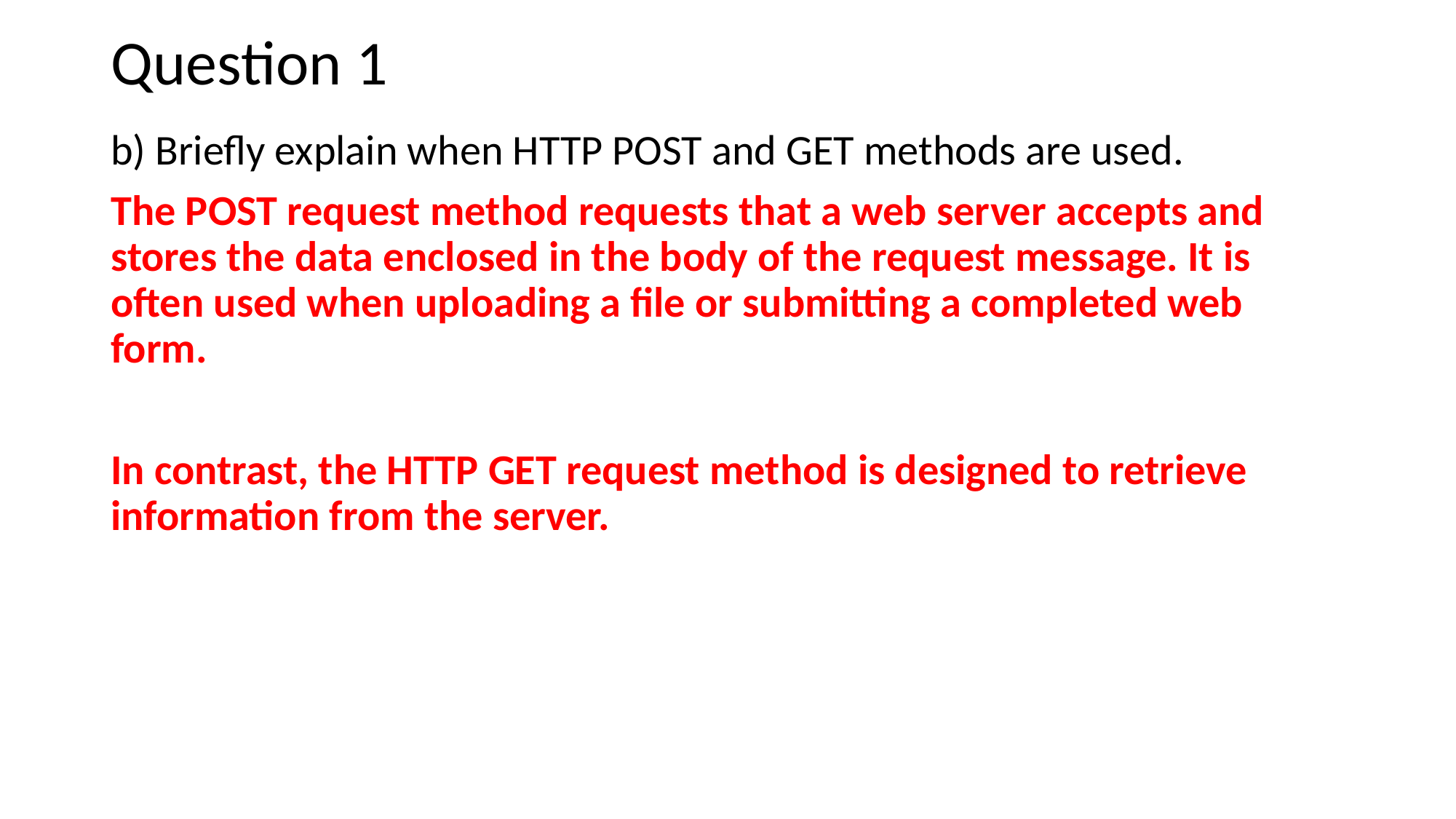

# Question 1
b) Briefly explain when HTTP POST and GET methods are used.
The POST request method requests that a web server accepts and stores the data enclosed in the body of the request message. It is often used when uploading a file or submitting a completed web form.

In contrast, the HTTP GET request method is designed to retrieve information from the server.